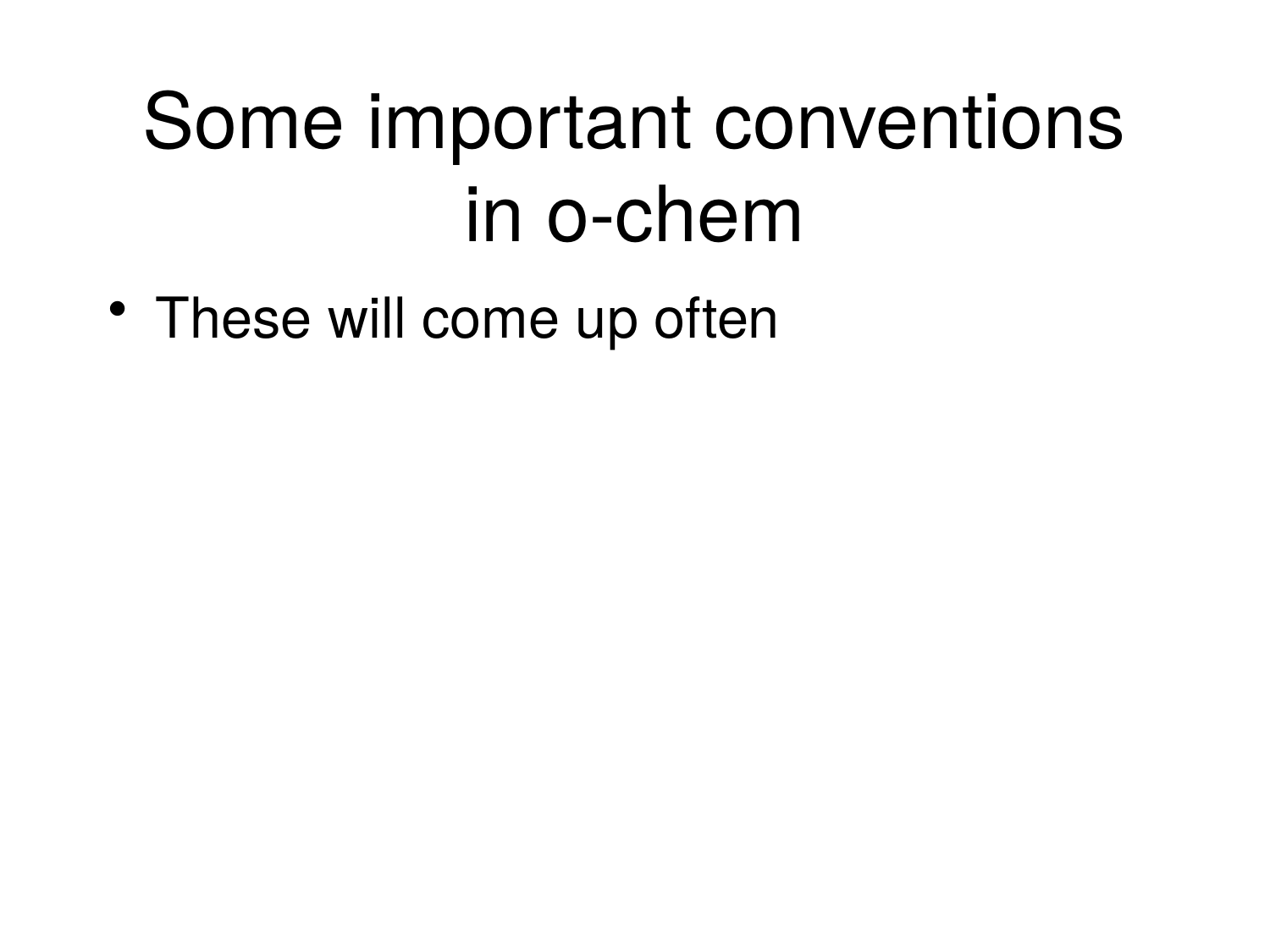

# Some important conventions in o-chem
These will come up often